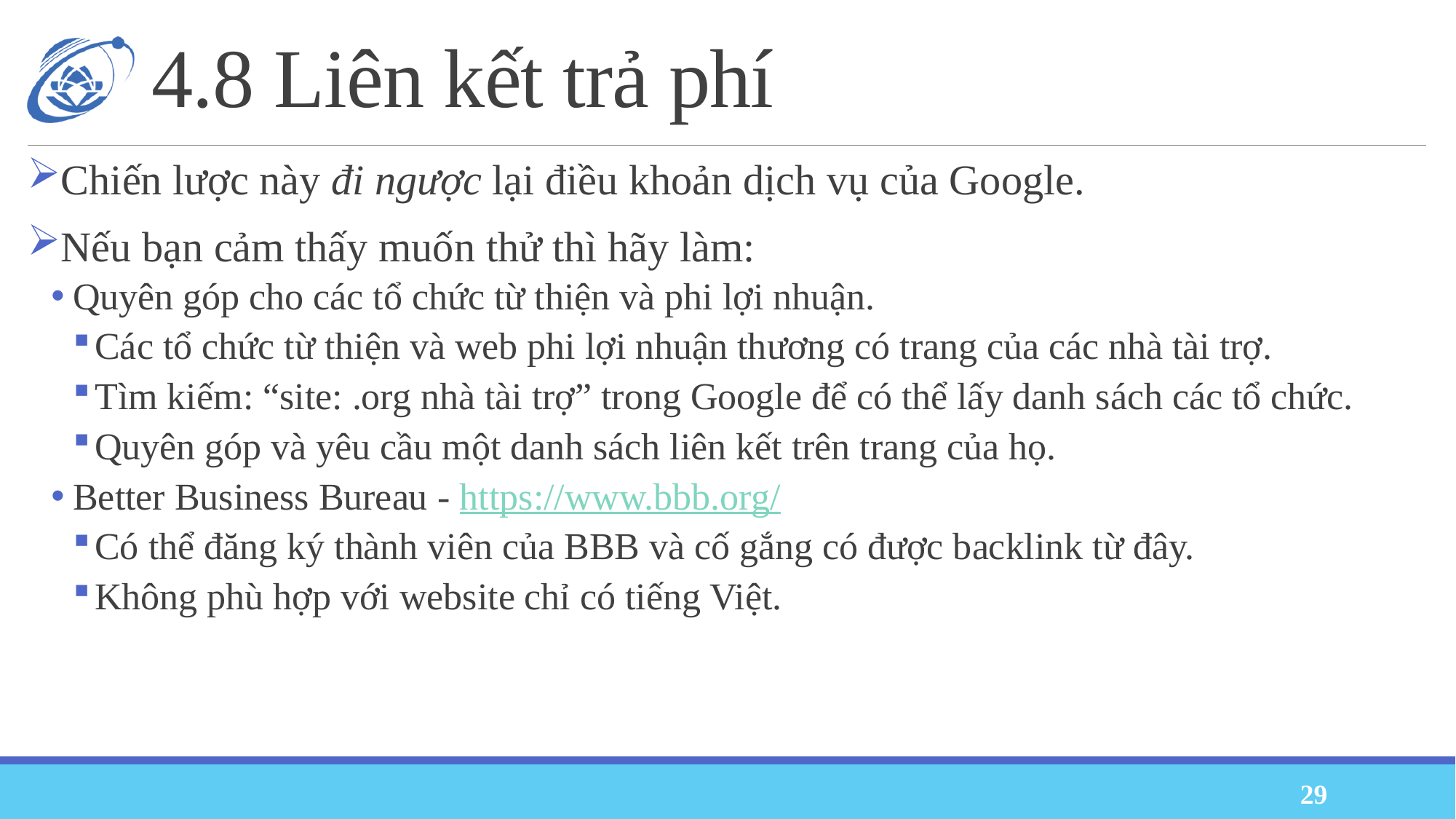

# 4.8 Liên kết trả phí
Chiến lược này đi ngược lại điều khoản dịch vụ của Google.
Nếu bạn cảm thấy muốn thử thì hãy làm:
Quyên góp cho các tổ chức từ thiện và phi lợi nhuận.
Các tổ chức từ thiện và web phi lợi nhuận thương có trang của các nhà tài trợ.
Tìm kiếm: “site: .org nhà tài trợ” trong Google để có thể lấy danh sách các tổ chức.
Quyên góp và yêu cầu một danh sách liên kết trên trang của họ.
Better Business Bureau - https://www.bbb.org/
Có thể đăng ký thành viên của BBB và cố gắng có được backlink từ đây.
Không phù hợp với website chỉ có tiếng Việt.
29